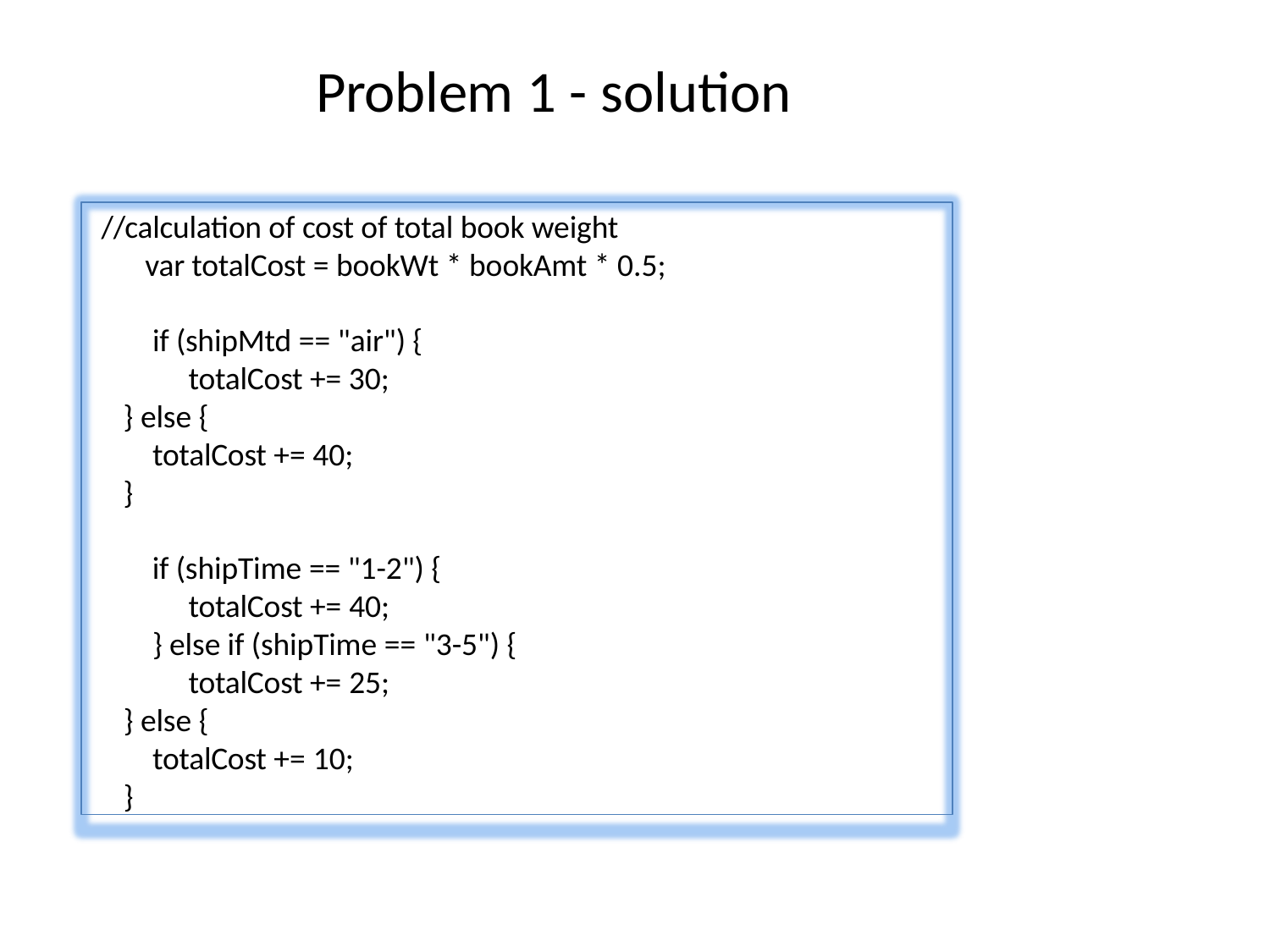

# Problem 1 - solution

//calculation of cost of total book weight  var totalCost = bookWt * bookAmt * 0.5;

if (shipMtd == "air") {  totalCost += 30;
} else {
totalCost += 40;
}

if (shipTime == "1-2") {  totalCost += 40;
} else if (shipTime == "3-5") {  totalCost += 25;
} else {
totalCost += 10;
}